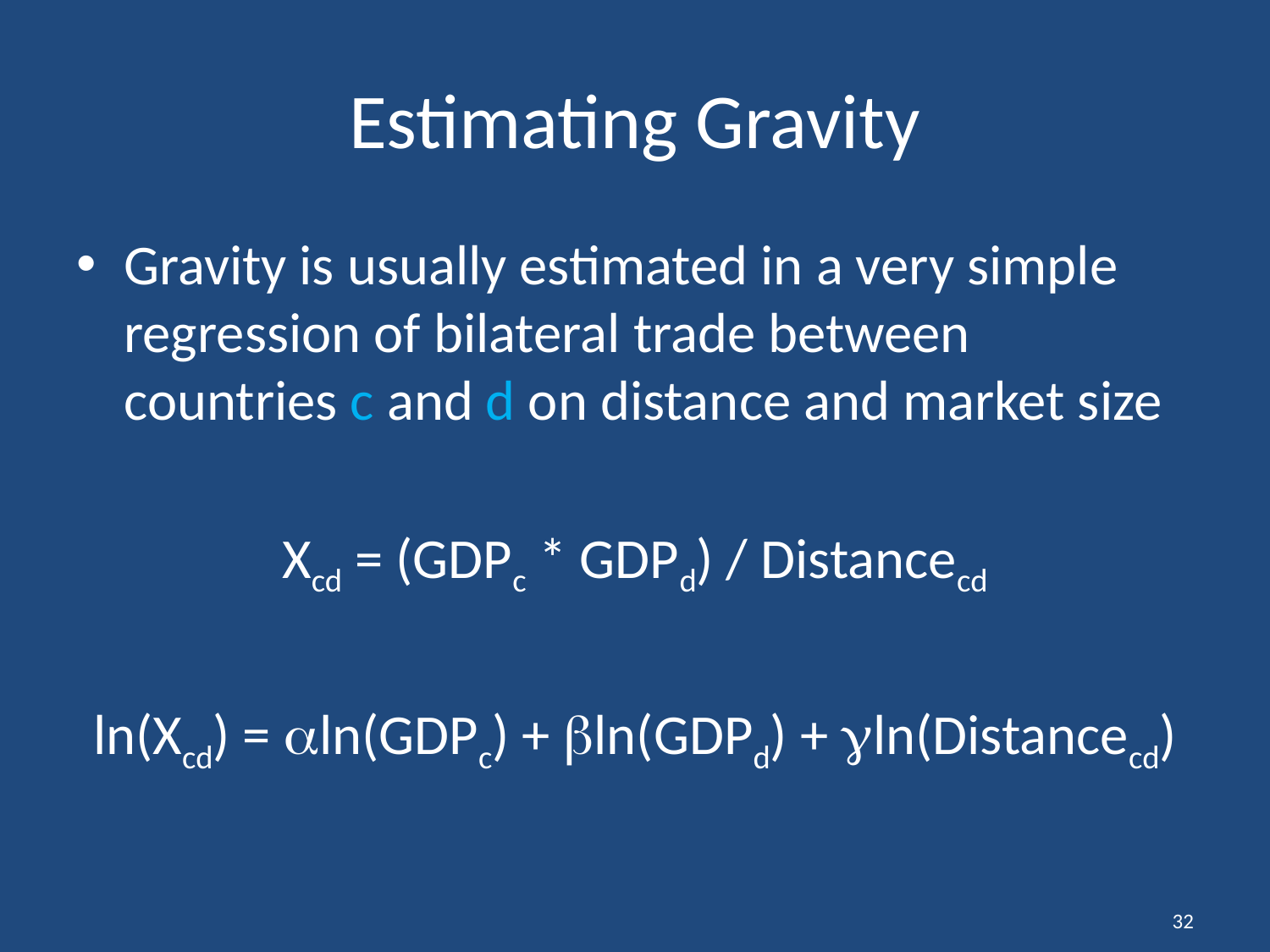

# Estimating Gravity
Gravity is usually estimated in a very simple regression of bilateral trade between countries c and d on distance and market size

Xcd = (GDPc * GDPd) / Distancecd

ln(Xcd) = αln(GDPc) + βln(GDPd) + γln(Distancecd)

32